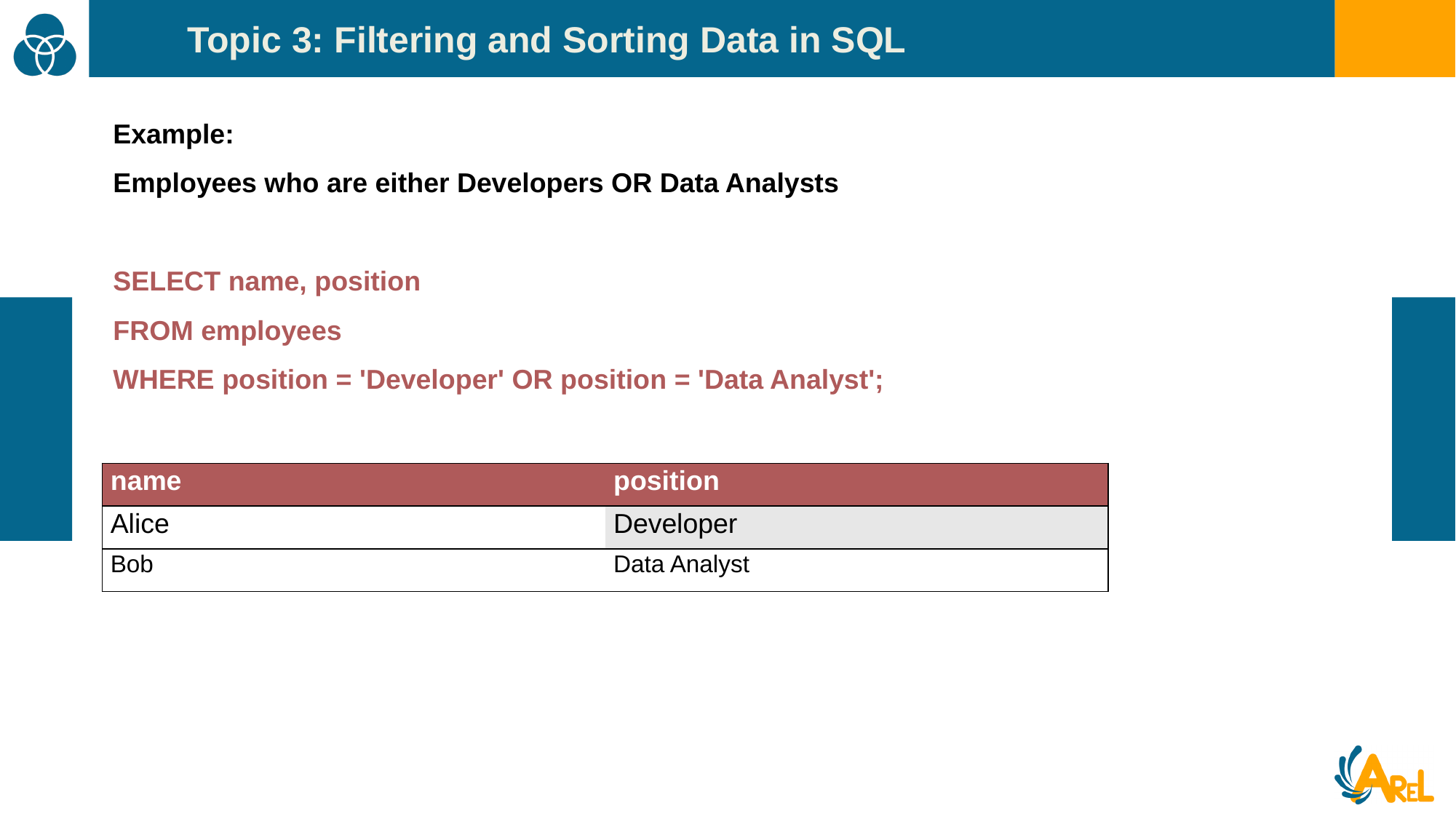

Topic 3: Filtering and Sorting Data in SQL
Example:
Employees who are either Developers OR Data Analysts

SELECT name, position
FROM employees
WHERE position = 'Developer' OR position = 'Data Analyst';

| name | position |
| --- | --- |
| Alice | Developer |
| Bob | Data Analyst |